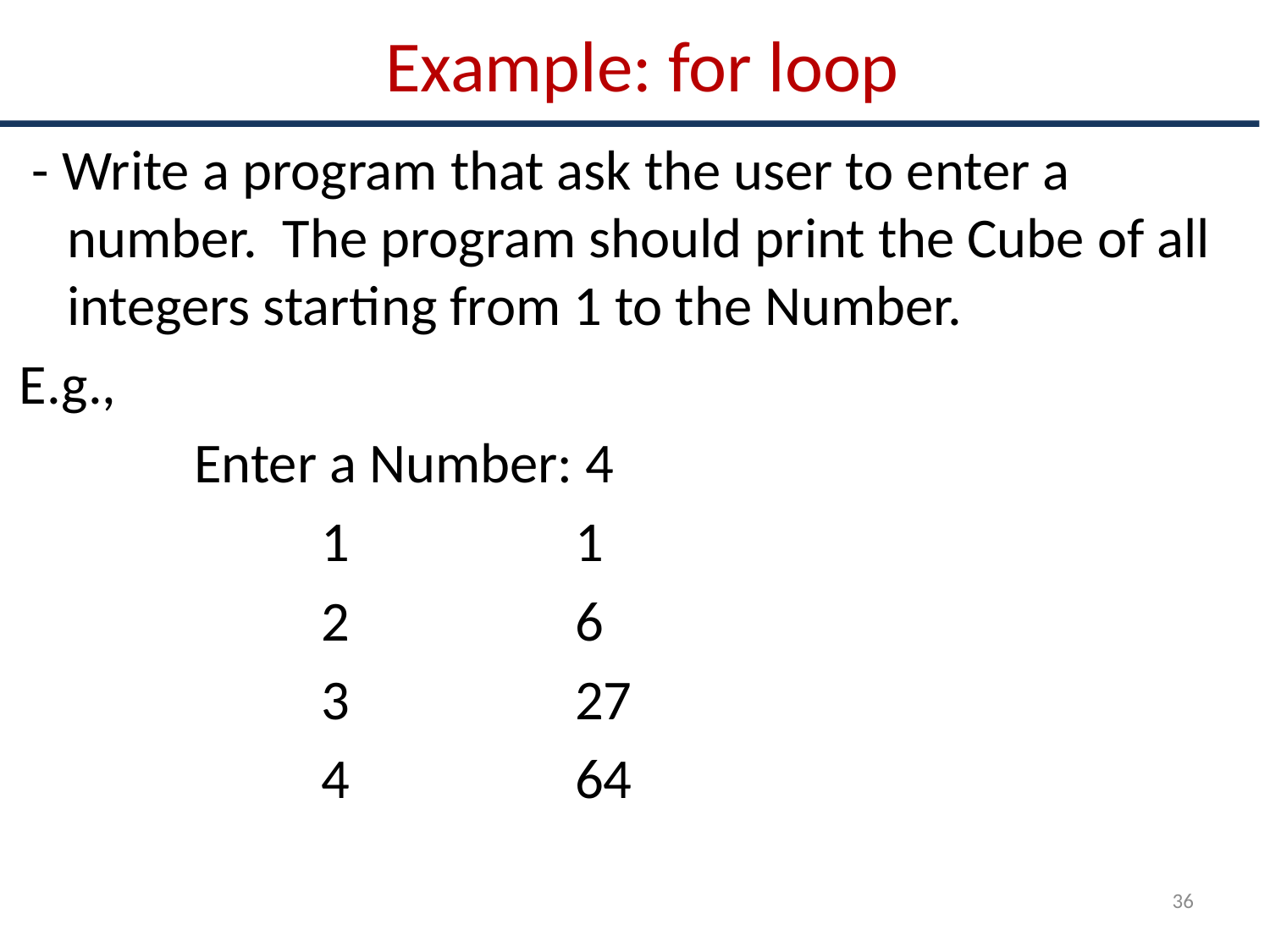

# Example: for loop

 - Write a program that ask the user to enter a number.  The program should print the Cube of all integers starting from 1 to the Number.
E.g.,
		Enter a Number: 4
			1		1
   			2		6
			3		27
			4		64
36